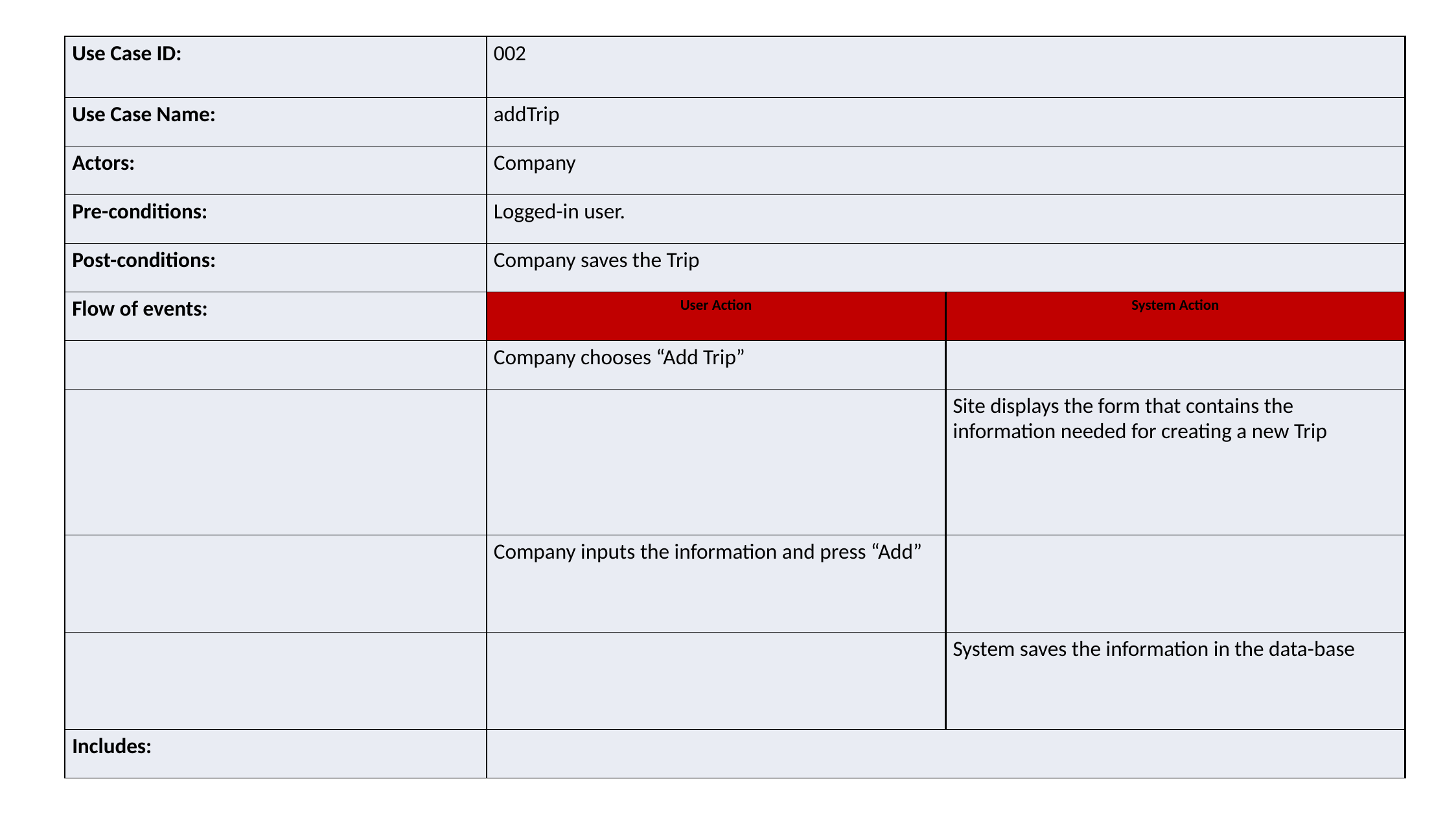

| Use Case ID: | 002 |
| --- | --- |
| Use Case Name: | addTrip |
| Actors: | Company |
| Pre-conditions: | Logged-in user. |
| Post-conditions: | Company saves the Trip |
| Flow of events: | User Action | System Action |
|  | Company chooses “Add Trip” |  |
|  |  | Site displays the form that contains the information needed for creating a new Trip |
|  | Company inputs the information and press “Add” |  |
|  |  | System saves the information in the data-base |
| Includes: |  |